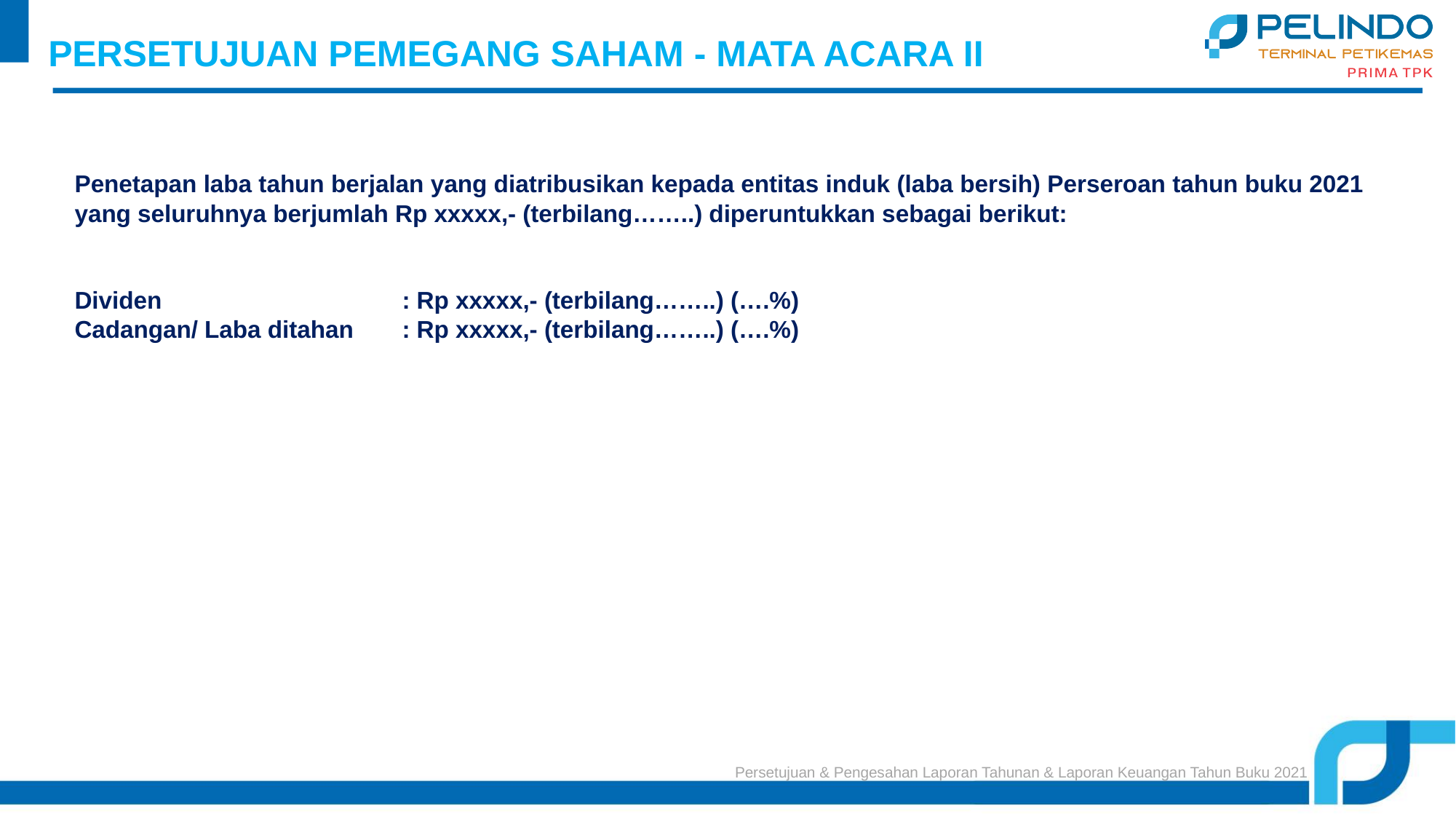

PERSETUJUAN PEMEGANG SAHAM - MATA ACARA II
Penetapan laba tahun berjalan yang diatribusikan kepada entitas induk (laba bersih) Perseroan tahun buku 2021 yang seluruhnya berjumlah Rp xxxxx,- (terbilang……..) diperuntukkan sebagai berikut:

Dividen 			: Rp xxxxx,- (terbilang……..) (….%)
Cadangan/ Laba ditahan 	: Rp xxxxx,- (terbilang……..) (….%)